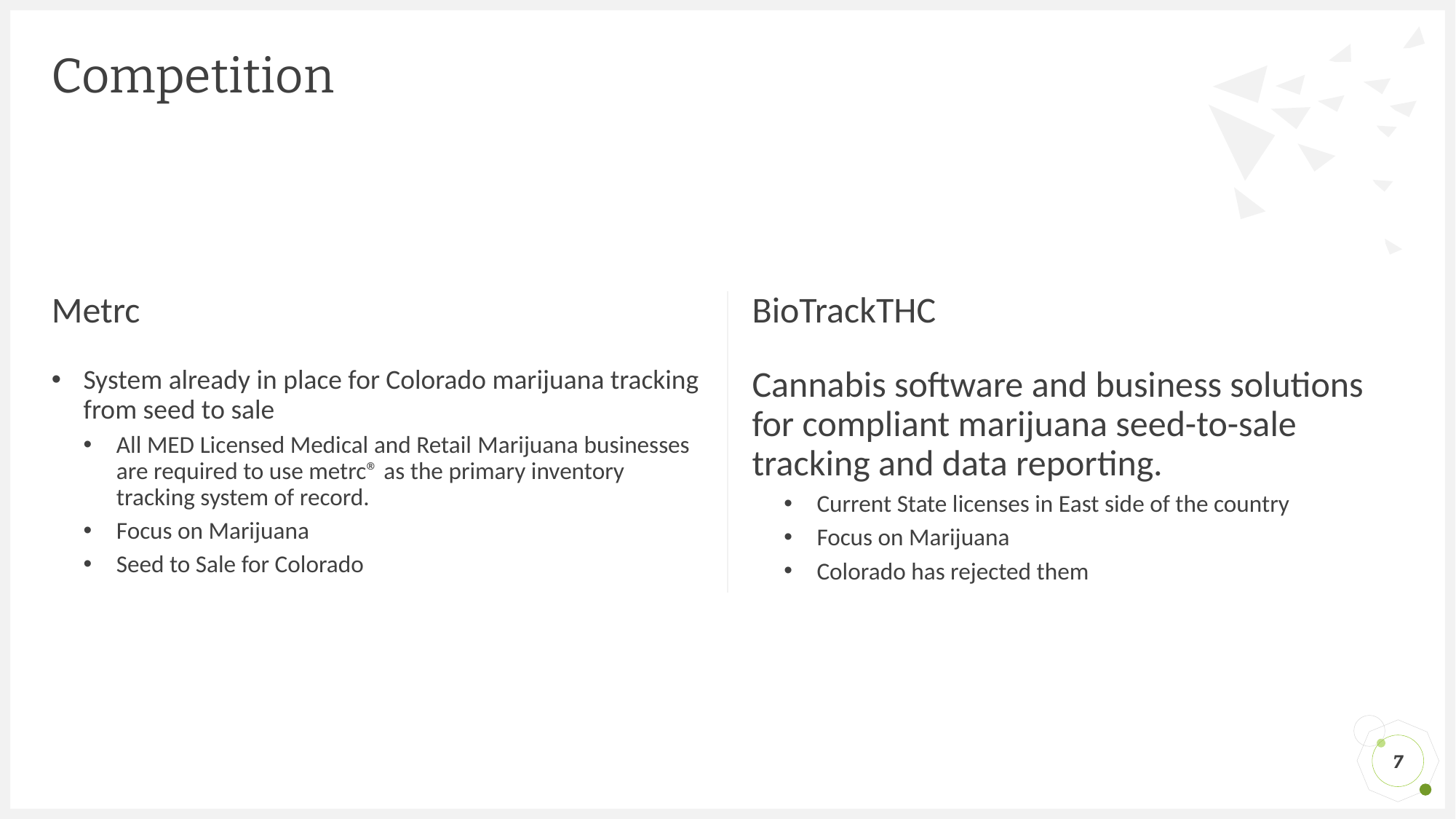

# Competition
Metrc
BioTrackTHC
Cannabis software and business solutions for compliant marijuana seed-to-sale tracking and data reporting.
Current State licenses in East side of the country
Focus on Marijuana
Colorado has rejected them
System already in place for Colorado marijuana tracking from seed to sale
All MED Licensed Medical and Retail Marijuana businesses are required to use metrc® as the primary inventory tracking system of record.
Focus on Marijuana
Seed to Sale for Colorado
7